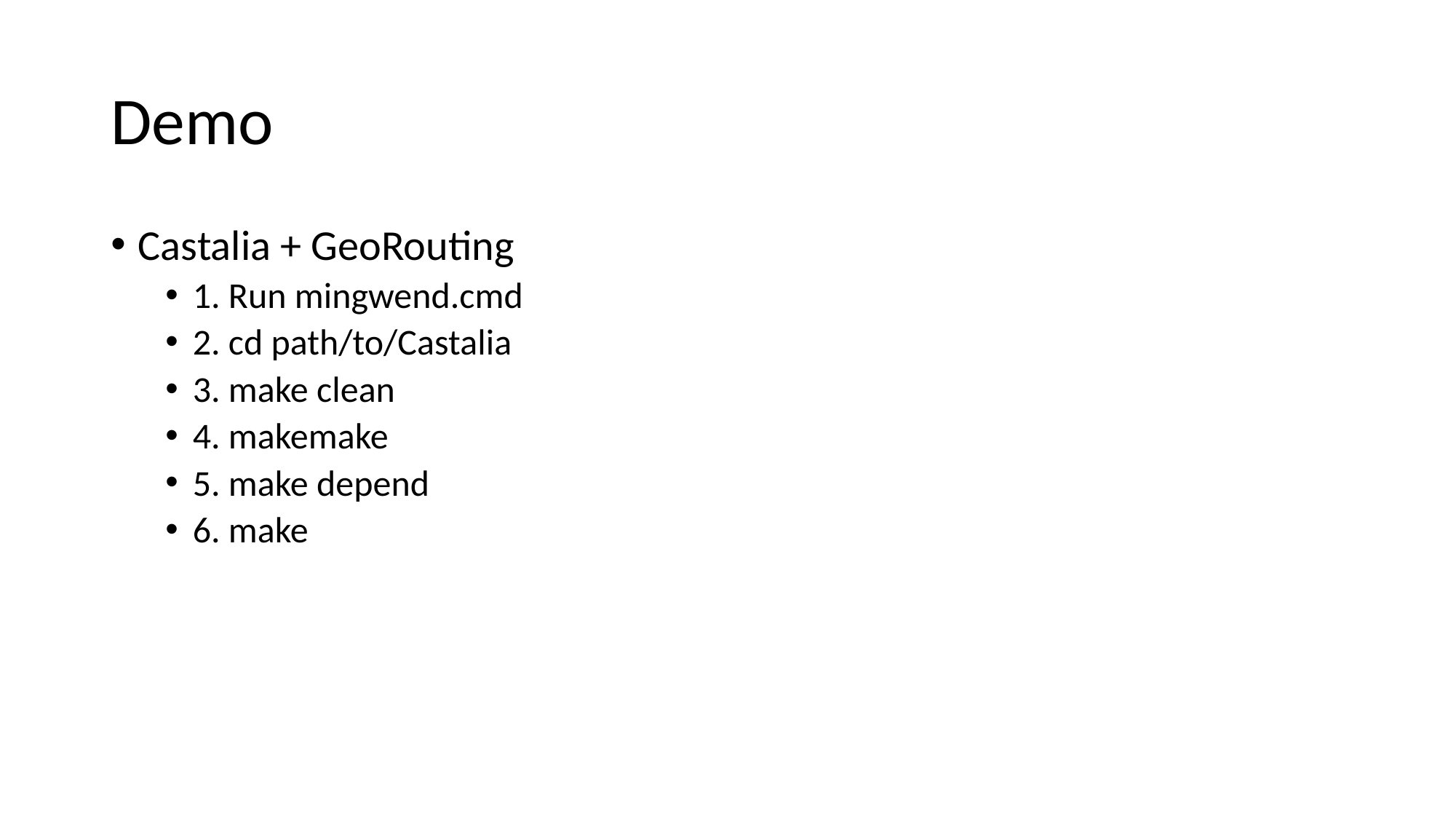

# Demo
Castalia + GeoRouting
1. Run mingwend.cmd
2. cd path/to/Castalia
3. make clean
4. makemake
5. make depend
6. make